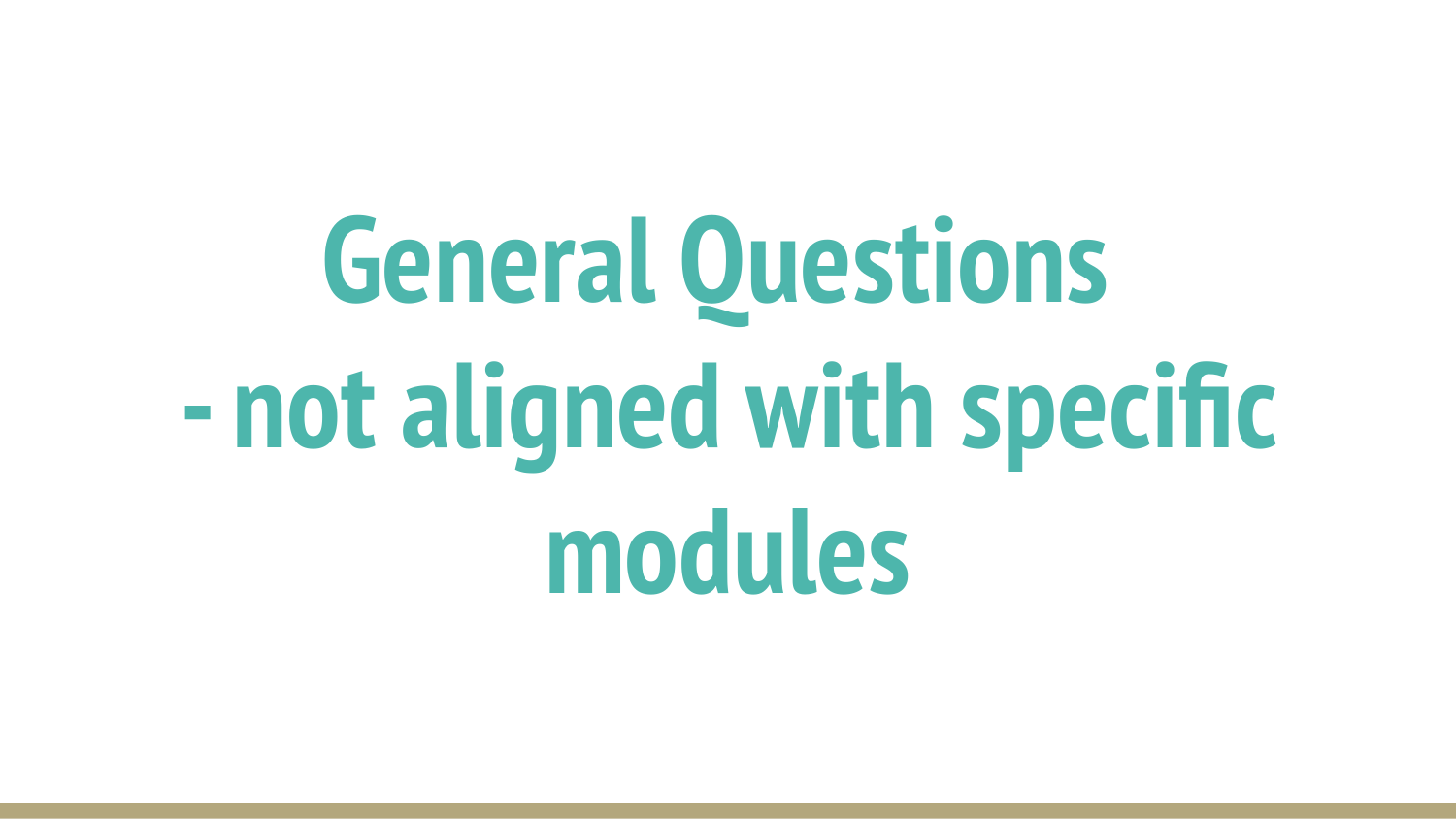

# General Questions
- not aligned with specific modules